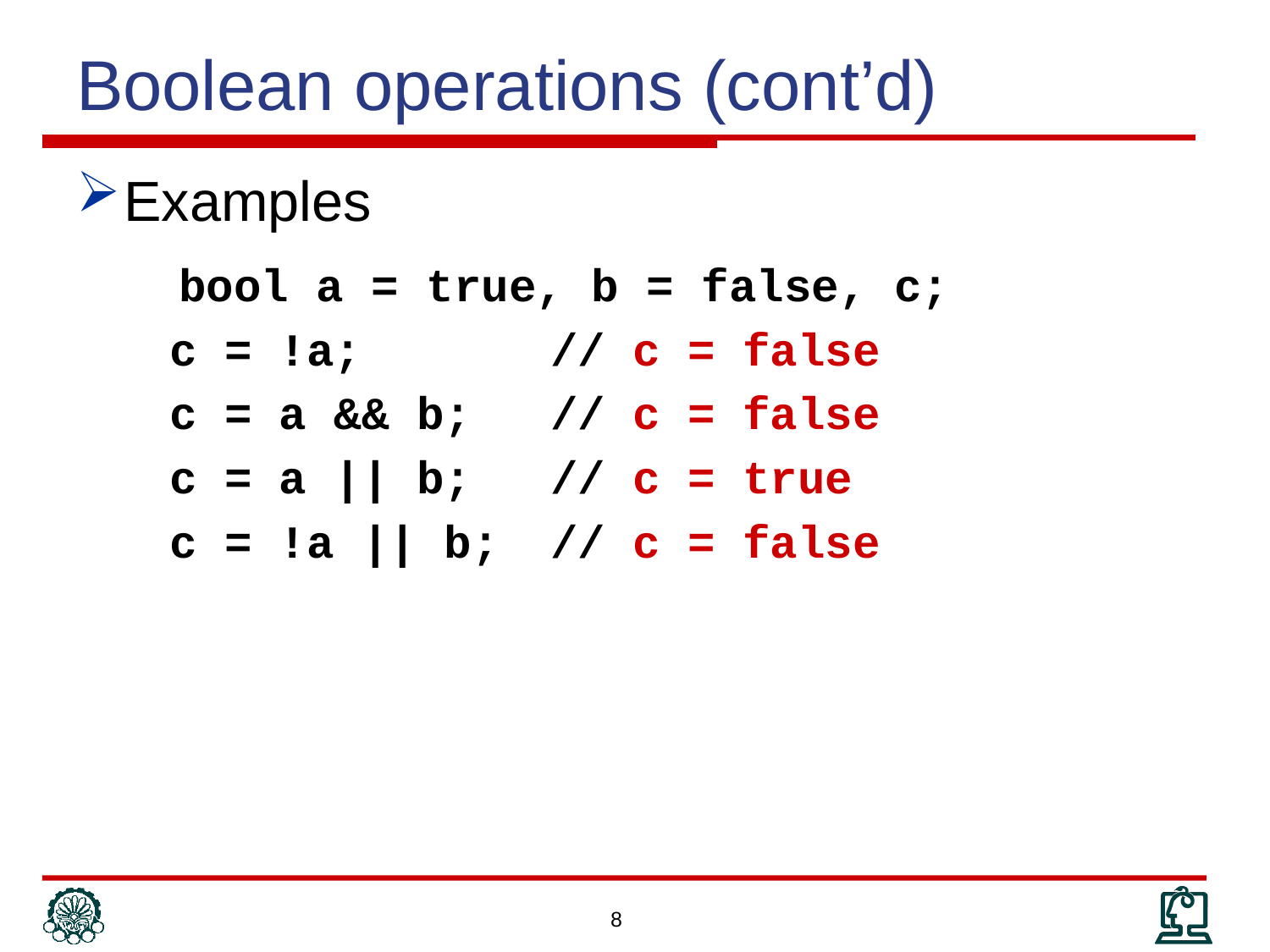

# Boolean operations (cont’d)
Examples
	  bool a = true, b = false, c;
	c = !a;		// c = false
	c = a && b;	// c = false
	c = a || b;	// c = true
	c = !a || b;	// c = false

8